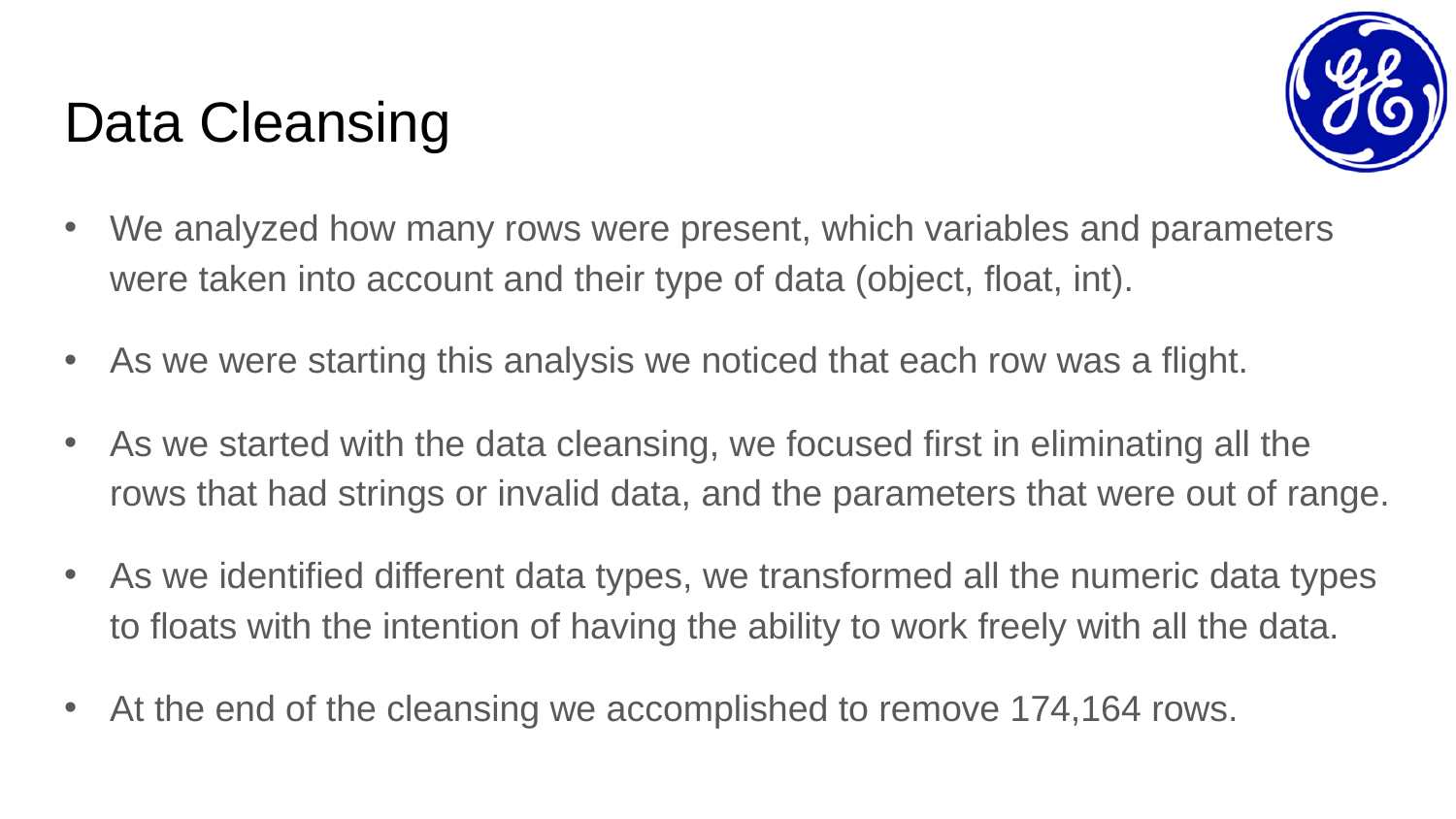

# Data Cleansing
We analyzed how many rows were present, which variables and parameters were taken into account and their type of data (object, float, int).
As we were starting this analysis we noticed that each row was a flight.
As we started with the data cleansing, we focused first in eliminating all the rows that had strings or invalid data, and the parameters that were out of range.
As we identified different data types, we transformed all the numeric data types to floats with the intention of having the ability to work freely with all the data.
At the end of the cleansing we accomplished to remove 174,164 rows.